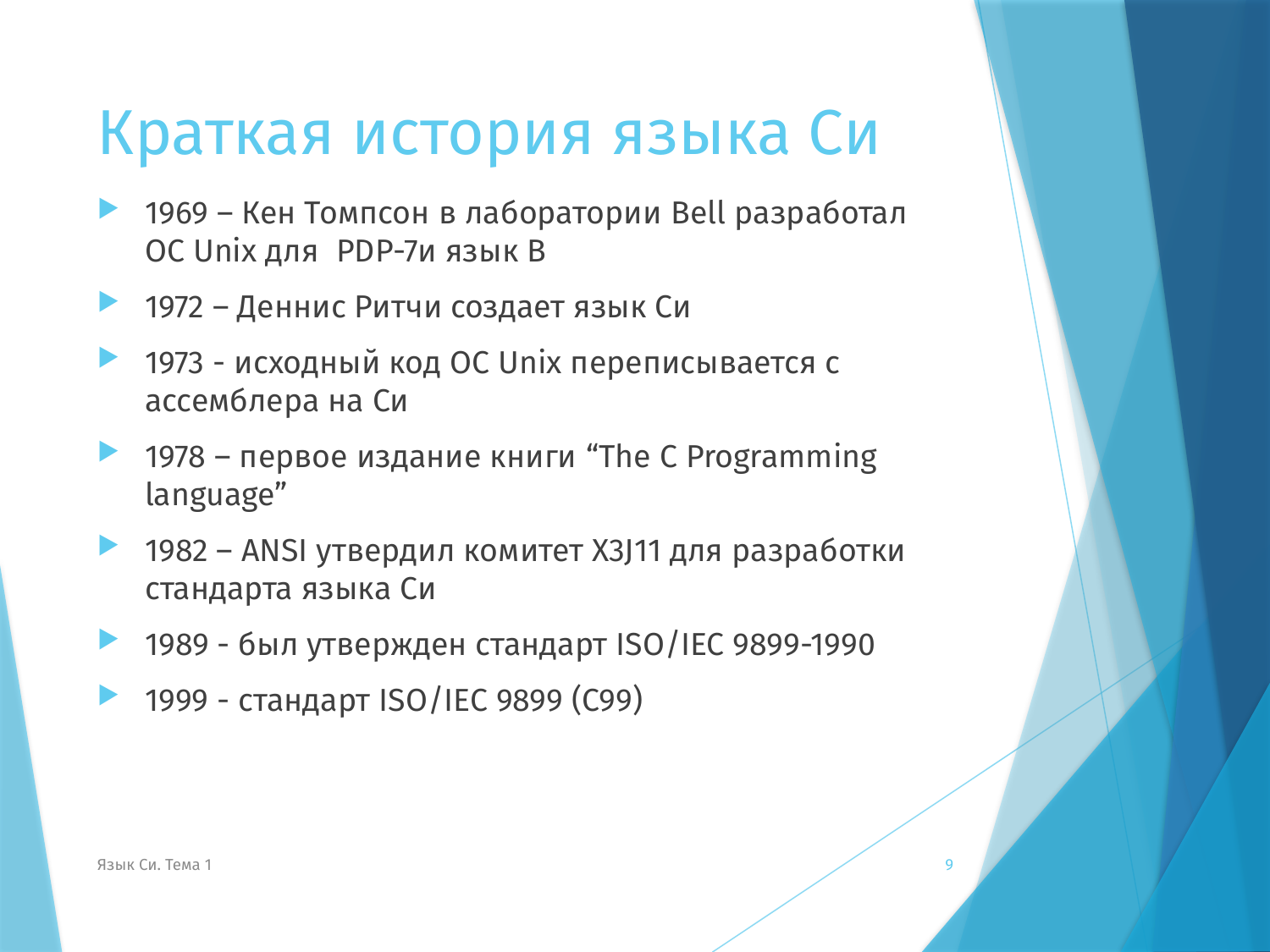

# Краткая история языка Си
1969 – Кен Томпсон в лаборатории Bell разработал ОС Unix для  PDP-7и язык B
1972 – Деннис Ритчи создает язык Си
1973 - исходный код ОС Unix переписывается с ассемблера на Си
1978 – первое издание книги “The C Programming language”
1982 – ANSI утвердил комитет X3J11 для разработки стандарта языка Си
1989 - был утвержден стандарт ISO/IEC 9899-1990
1999 - стандарт ISO/IEC 9899 (C99)

Язык Си. Тема 1
9